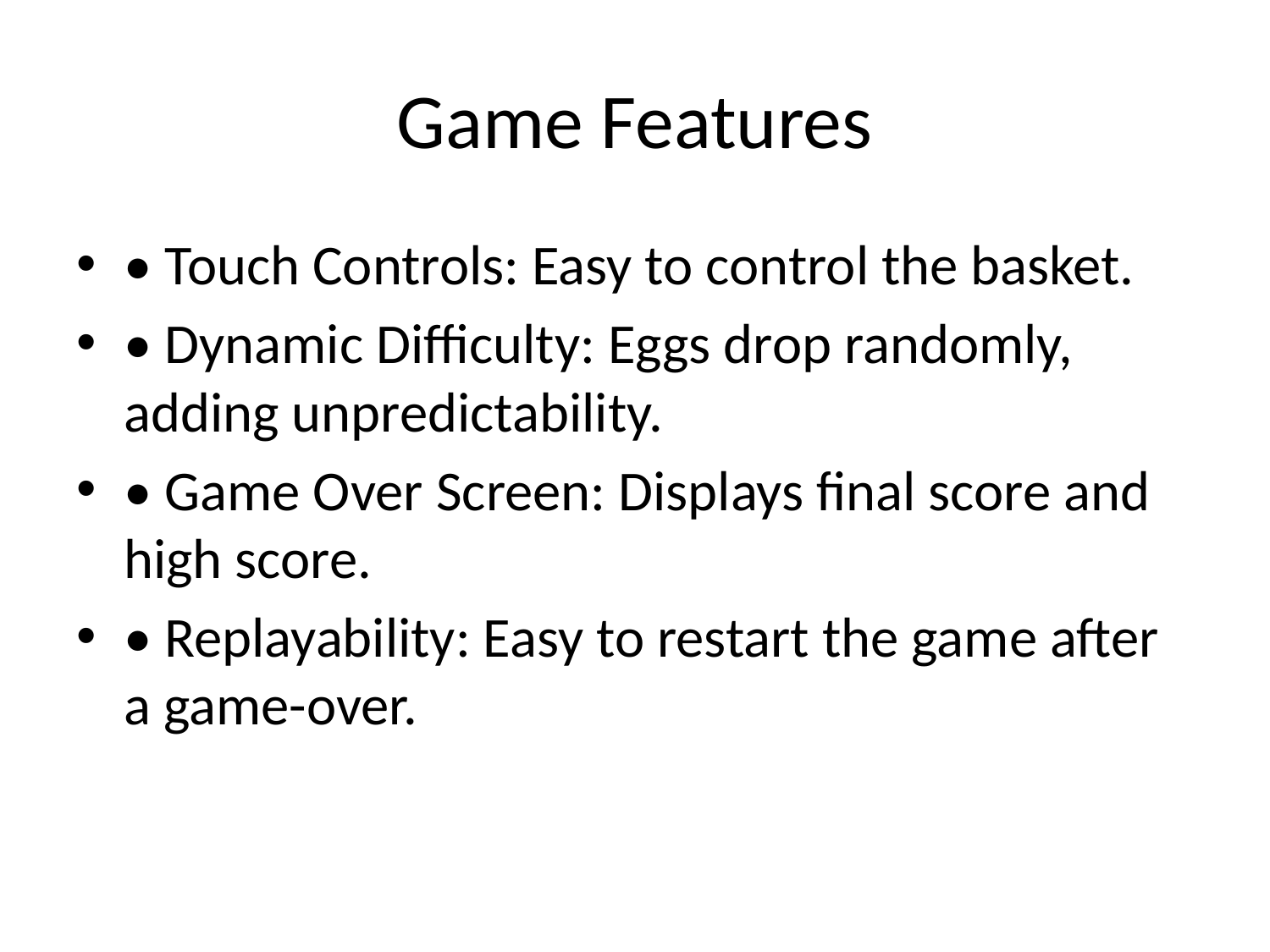

# Game Features
• Touch Controls: Easy to control the basket.
• Dynamic Difficulty: Eggs drop randomly, adding unpredictability.
• Game Over Screen: Displays final score and high score.
• Replayability: Easy to restart the game after a game-over.